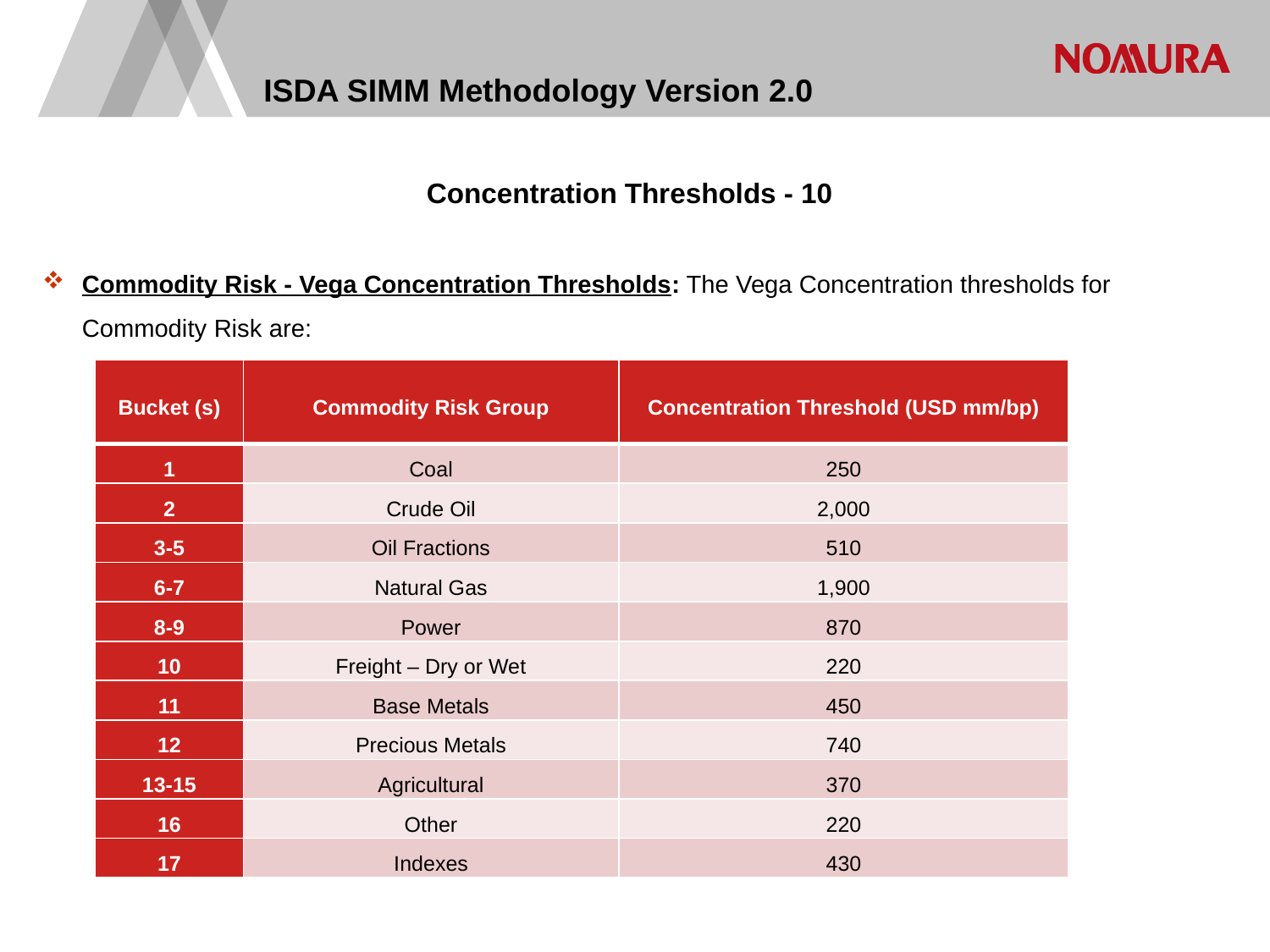

# ISDA SIMM Methodology Version 2.0
Concentration Thresholds - 10

Commodity Risk - Vega Concentration Thresholds: The Vega Concentration thresholds for Commodity Risk are:
| Bucket (s) | Commodity Risk Group | Concentration Threshold (USD mm/bp) |
| --- | --- | --- |
| 1 | Coal | 250 |
| 2 | Crude Oil | 2,000 |
| 3-5 | Oil Fractions | 510 |
| 6-7 | Natural Gas | 1,900 |
| 8-9 | Power | 870 |
| 10 | Freight – Dry or Wet | 220 |
| 11 | Base Metals | 450 |
| 12 | Precious Metals | 740 |
| 13-15 | Agricultural | 370 |
| 16 | Other | 220 |
| 17 | Indexes | 430 |